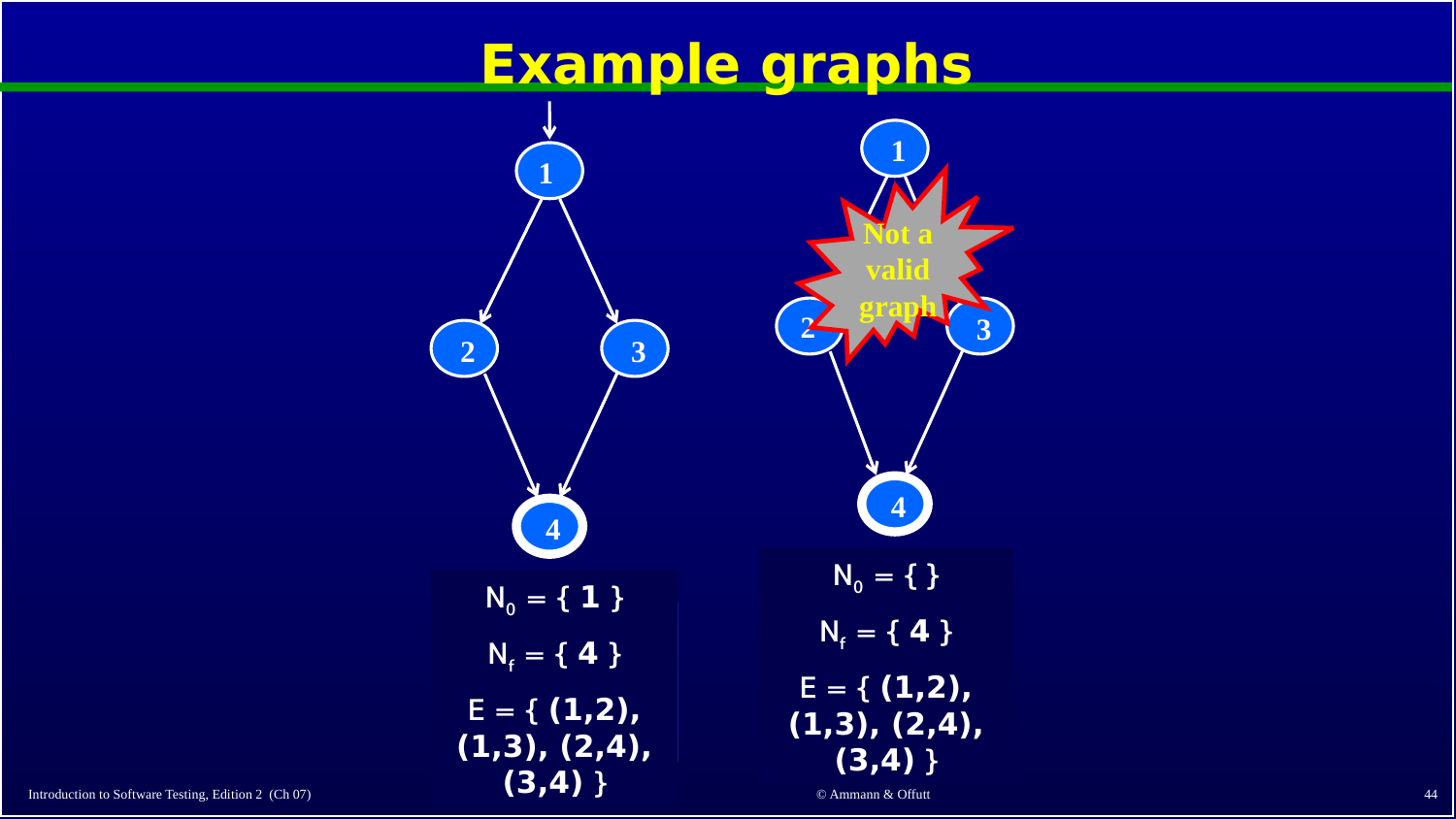

# Example graphs

1

2
3

4

1

2

3

4
Not a
valid
graph
N0 = { }
Nf = { 4 }
E = { (1,2), (1,3), (2,4), (3,4) }
N0 = { 1 }
Nf = { 4 }
E = { (1,2), (1,3), (2,4), (3,4) }
Write down the initial and final nodes, and the edges
Write down the initial and final nodes, and the edges
44
© Ammann & Offutt
Introduction to Software Testing, Edition 2  (Ch 07)